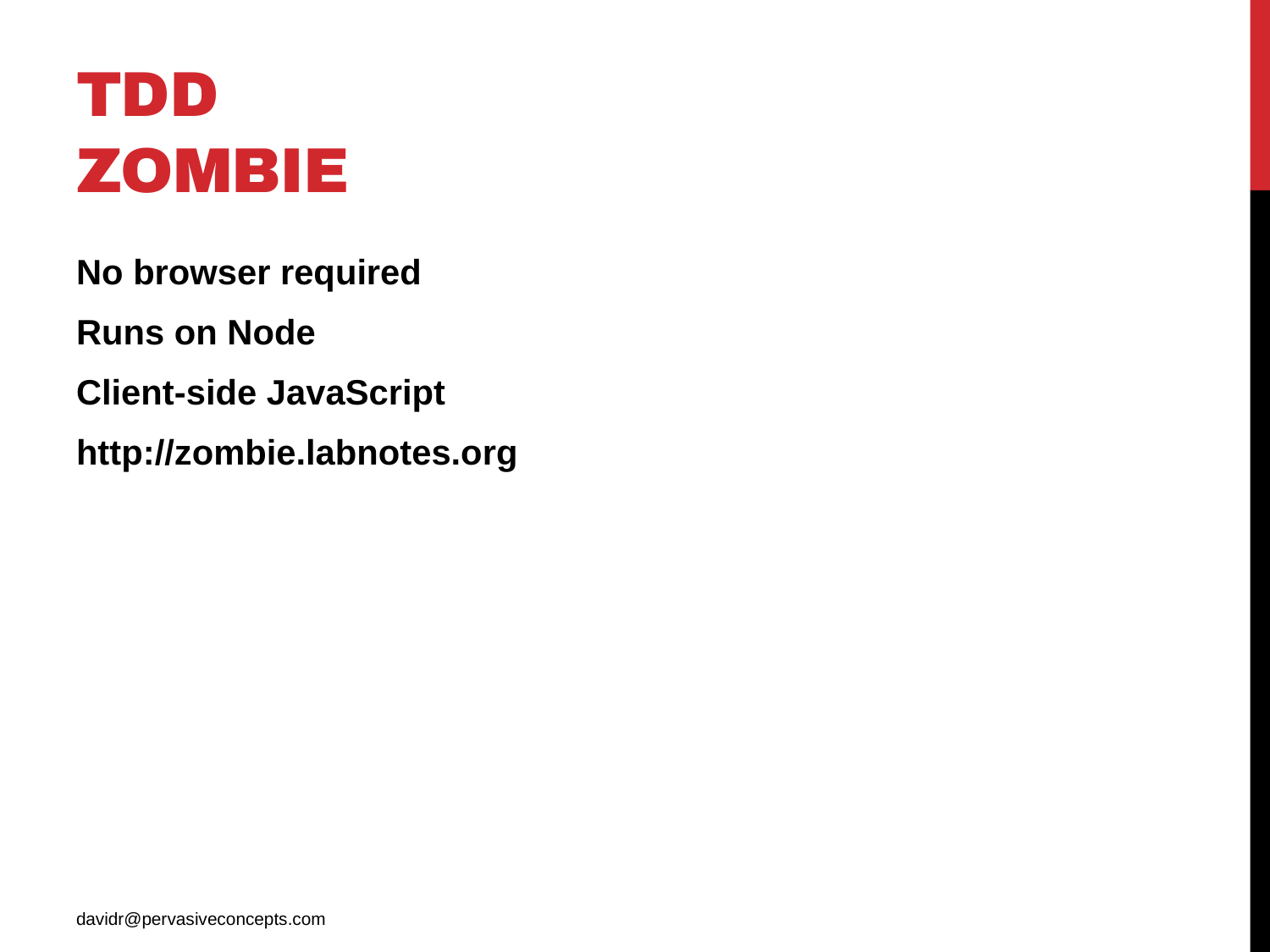

# TDD zombie
No browser required
Runs on Node
Client-side JavaScript
http://zombie.labnotes.org
davidr@pervasiveconcepts.com